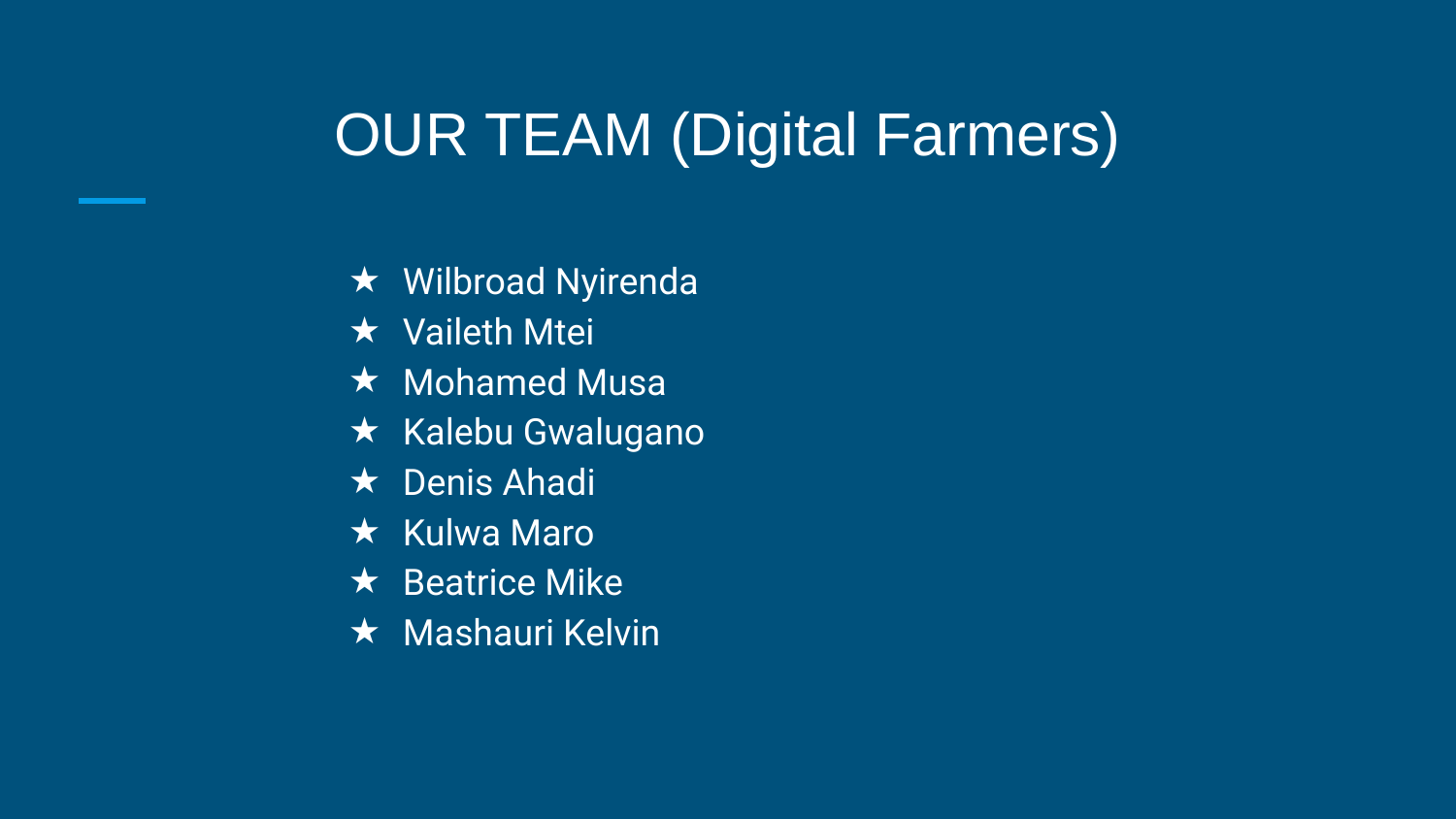

# OUR TEAM (Digital Farmers)
Wilbroad Nyirenda
Vaileth Mtei
Mohamed Musa
Kalebu Gwalugano
Denis Ahadi
Kulwa Maro
Beatrice Mike
Mashauri Kelvin